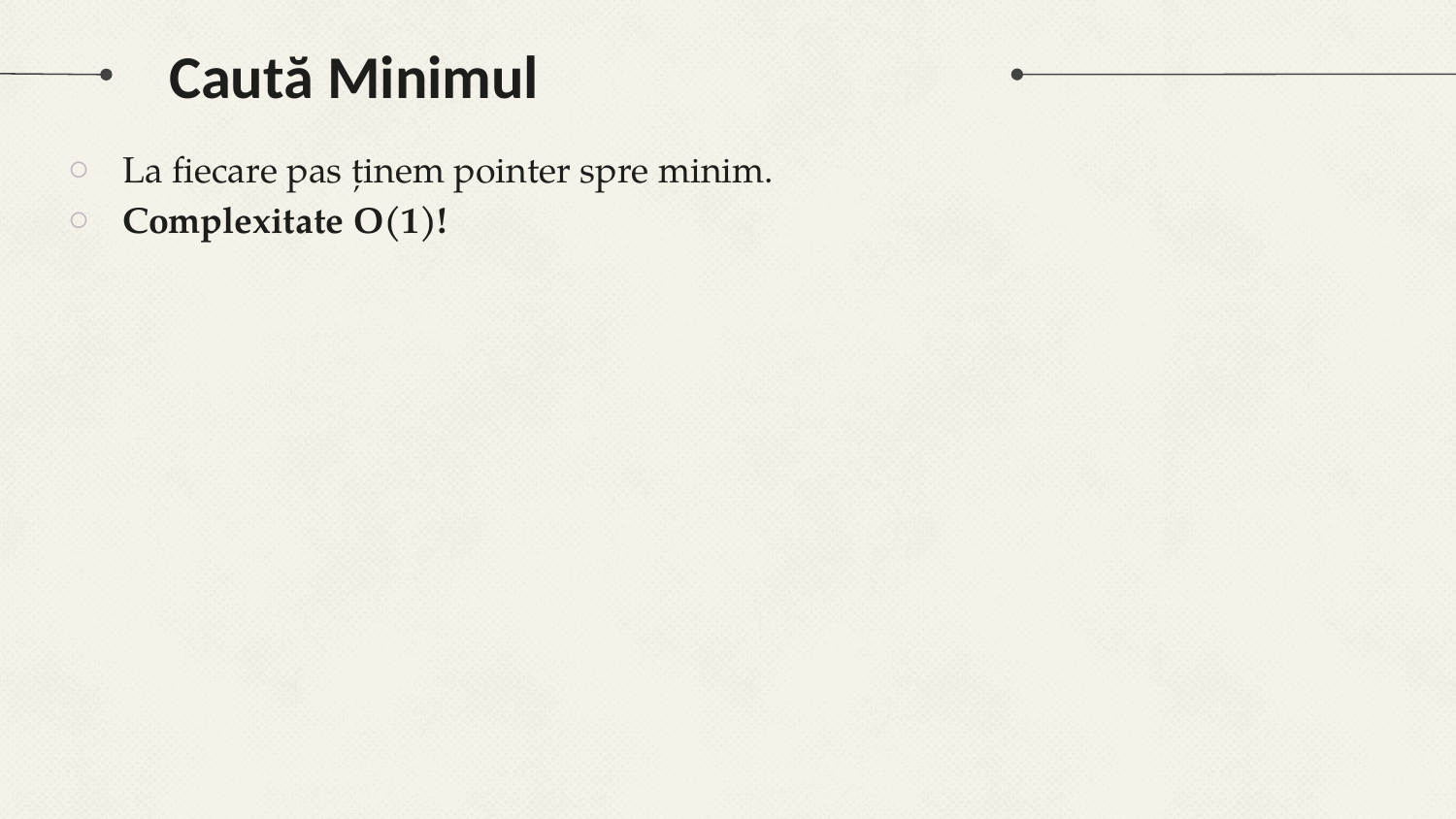

# Caută Minimul
La fiecare pas ținem pointer spre minim.
Complexitate O(1)!